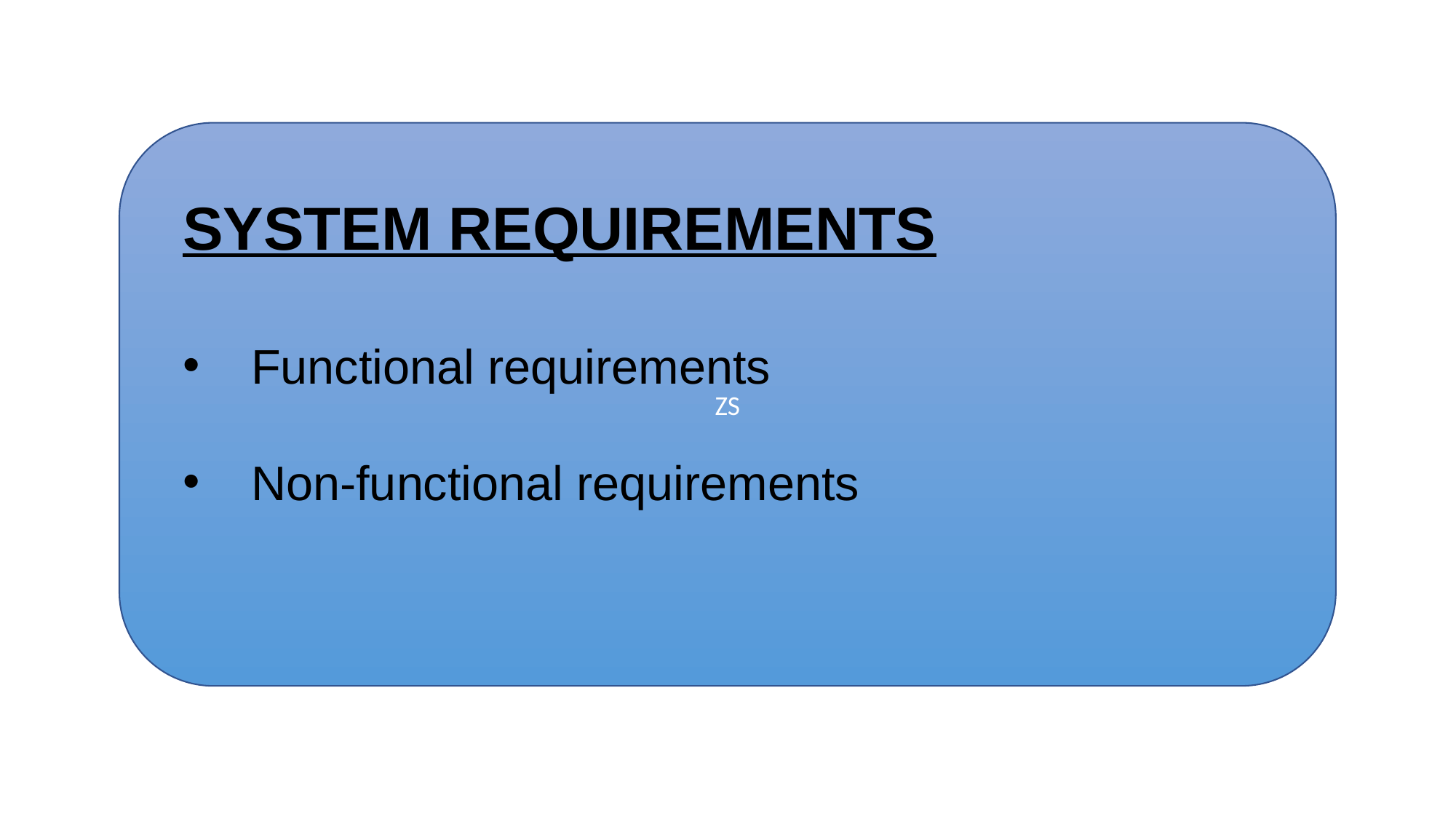

#
ZS
SYSTEM REQUIREMENTS

Functional requirements

Non-functional requirements